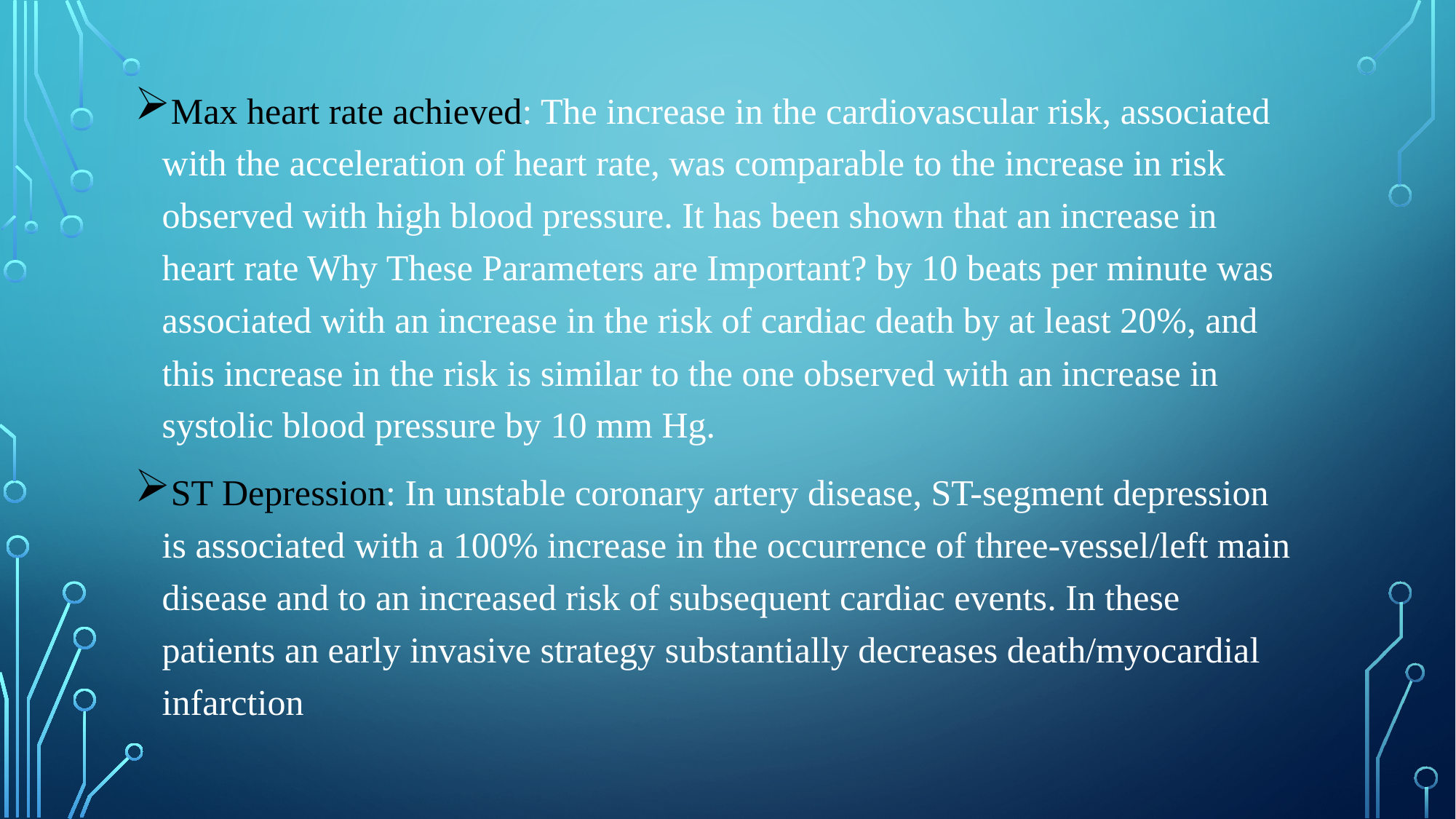

Max heart rate achieved: The increase in the cardiovascular risk, associated with the acceleration of heart rate, was comparable to the increase in risk observed with high blood pressure. It has been shown that an increase in heart rate Why These Parameters are Important? by 10 beats per minute was associated with an increase in the risk of cardiac death by at least 20%, and this increase in the risk is similar to the one observed with an increase in systolic blood pressure by 10 mm Hg.
ST Depression: In unstable coronary artery disease, ST-segment depression is associated with a 100% increase in the occurrence of three-vessel/left main disease and to an increased risk of subsequent cardiac events. In these patients an early invasive strategy substantially decreases death/myocardial infarction